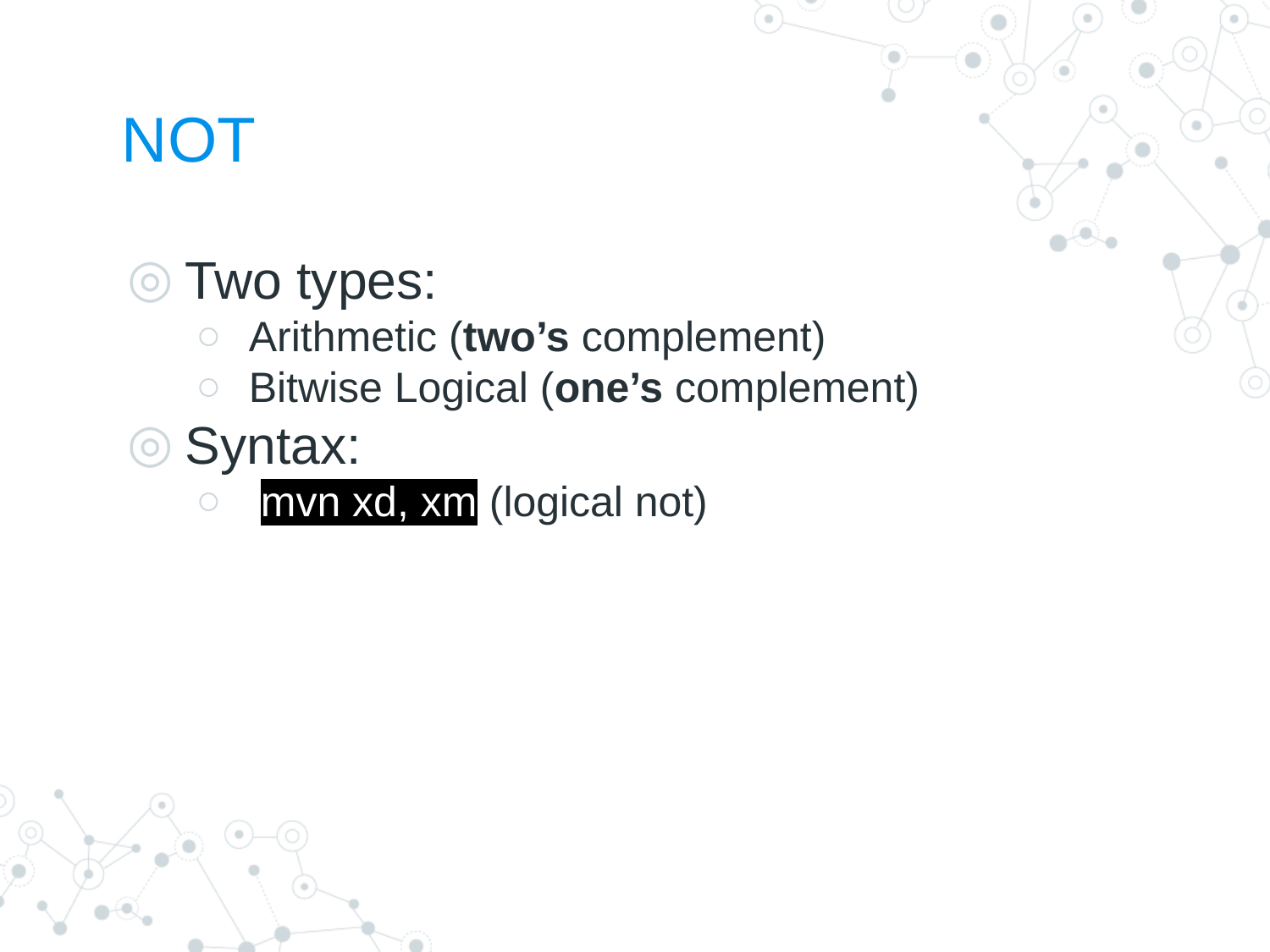

# NOT
Two types:
Arithmetic (two’s complement)
Bitwise Logical (one’s complement)
Syntax:
 mvn xd, xm (logical not)